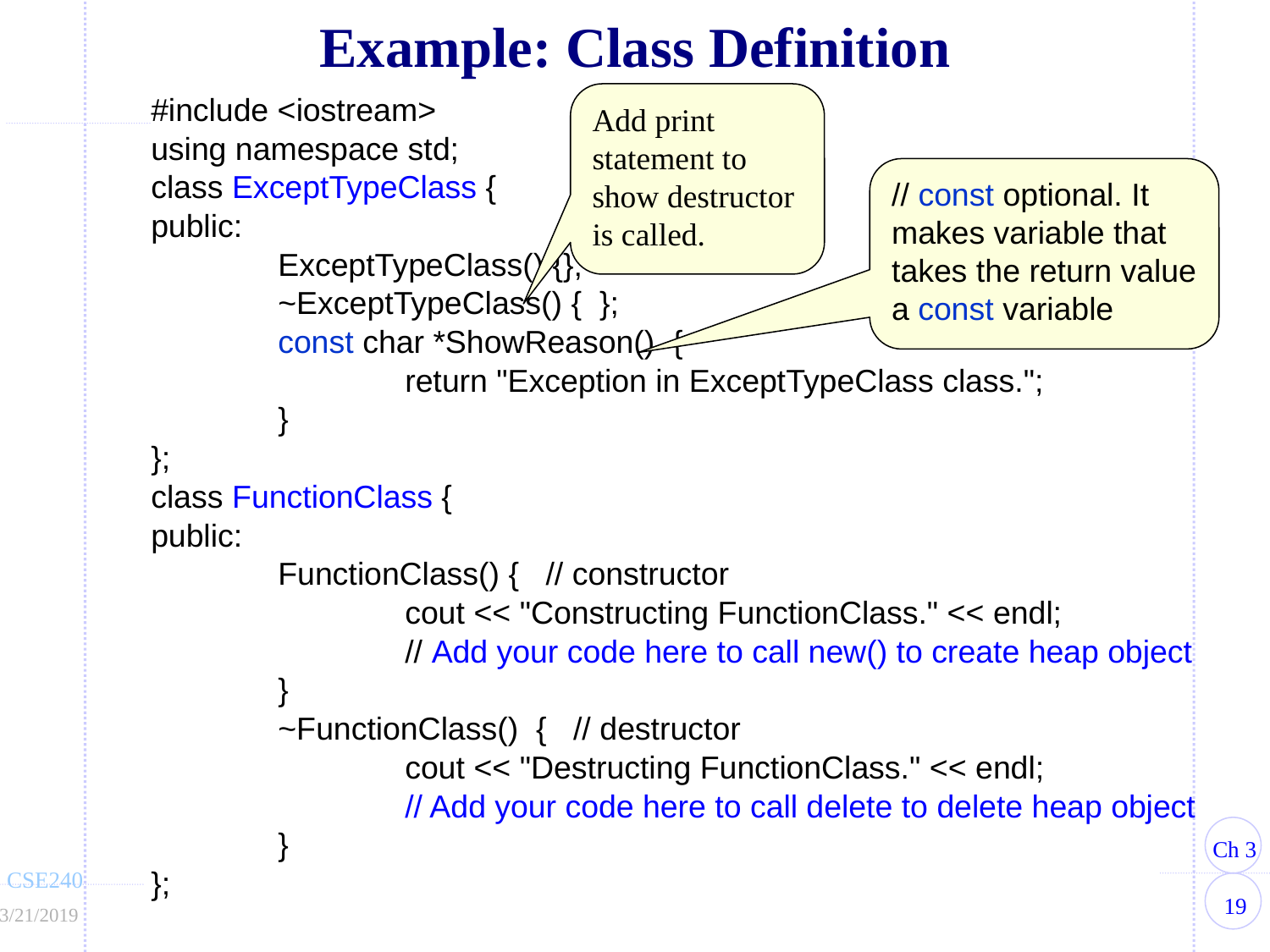

# Example: Class Definition
Add print statement to show destructor is called.
#include <iostream>
using namespace std;
class ExceptTypeClass {
public:
	ExceptTypeClass() {};
	~ExceptTypeClass() {  };
	const char *ShowReason()  {
		return "Exception in ExceptTypeClass class.";
	}
};
class FunctionClass {
public:
	FunctionClass() {   // constructor
		cout << "Constructing FunctionClass." << endl;
		// Add your code here to call new() to create heap object
	}
	~FunctionClass()  {   // destructor
		cout << "Destructing FunctionClass." << endl;
		// Add your code here to call delete to delete heap object
	}
};
// const optional. It makes variable that takes the return value a const variable